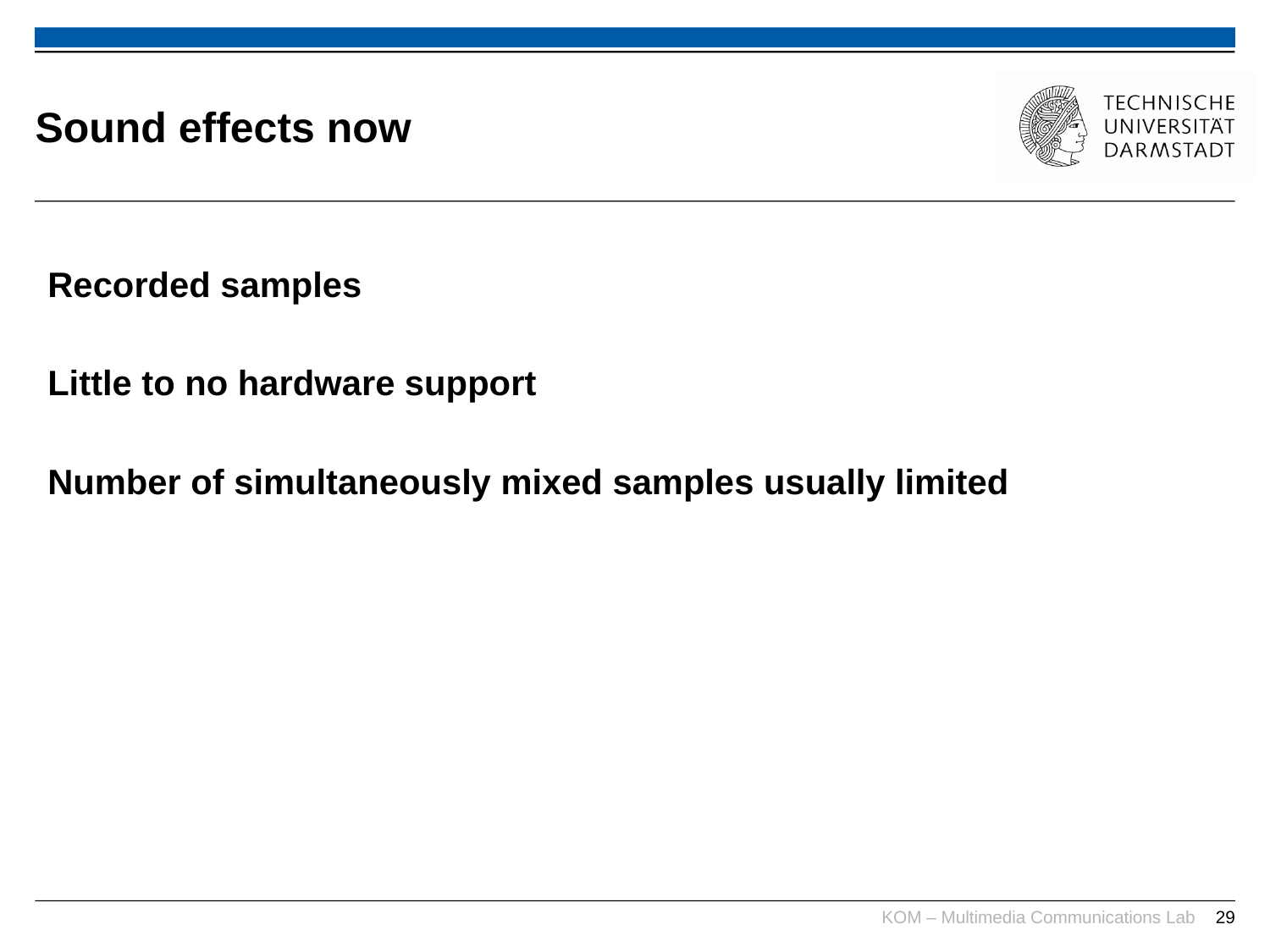

# Sound effects now

Recorded samples

Little to no hardware support

Number of simultaneously mixed samples usually limited